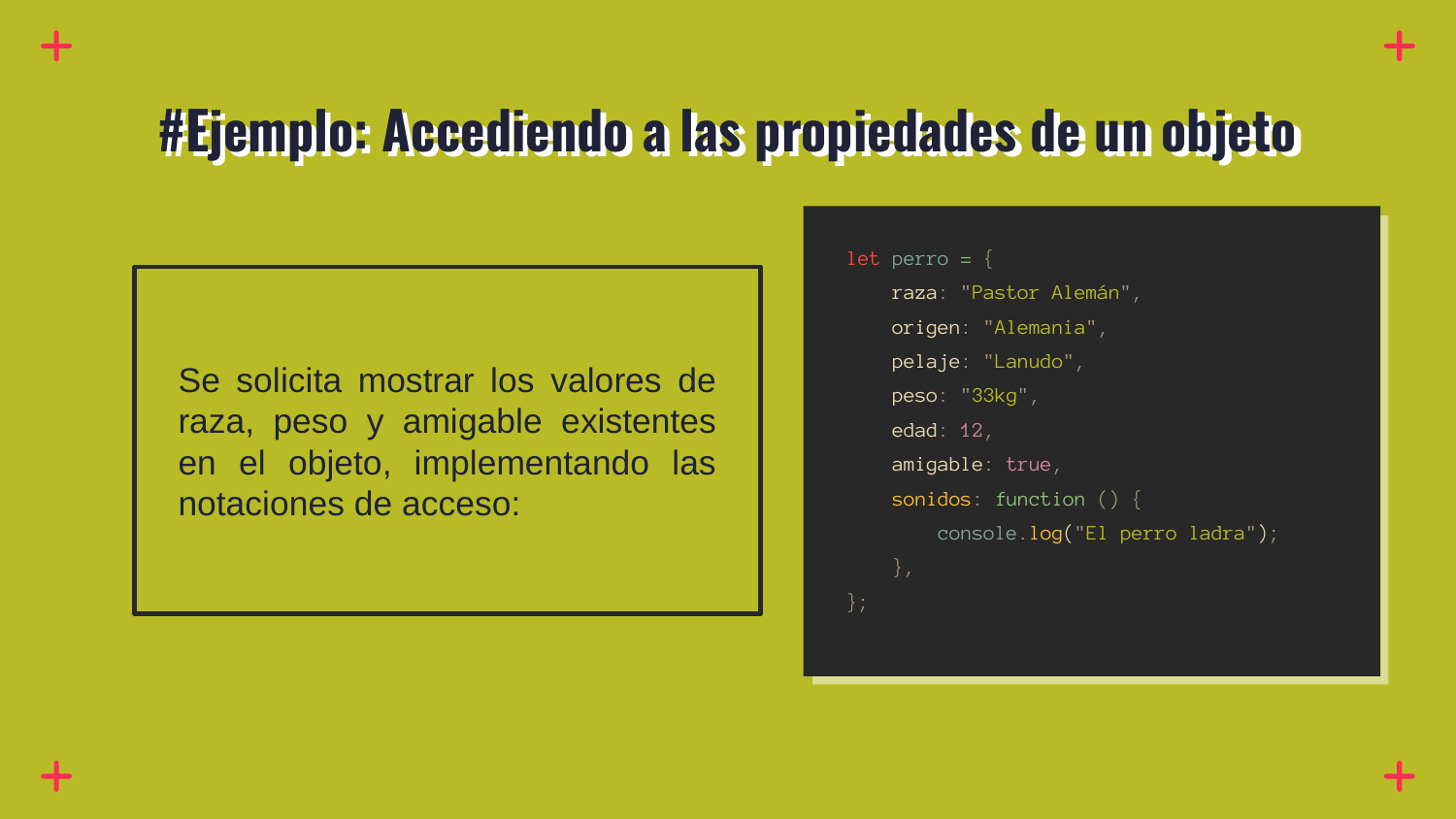

# #Ejemplo: Accediendo a las propiedades de un objeto
let perro = {
    raza: "Pastor Alemán",
    origen: "Alemania",
    pelaje: "Lanudo",
    peso: "33kg",
    edad: 12,
    amigable: true,
    sonidos: function () {
        console.log("El perro ladra");
    },
};

Se solicita mostrar los valores de raza, peso y amigable existentes en el objeto, implementando las notaciones de acceso: